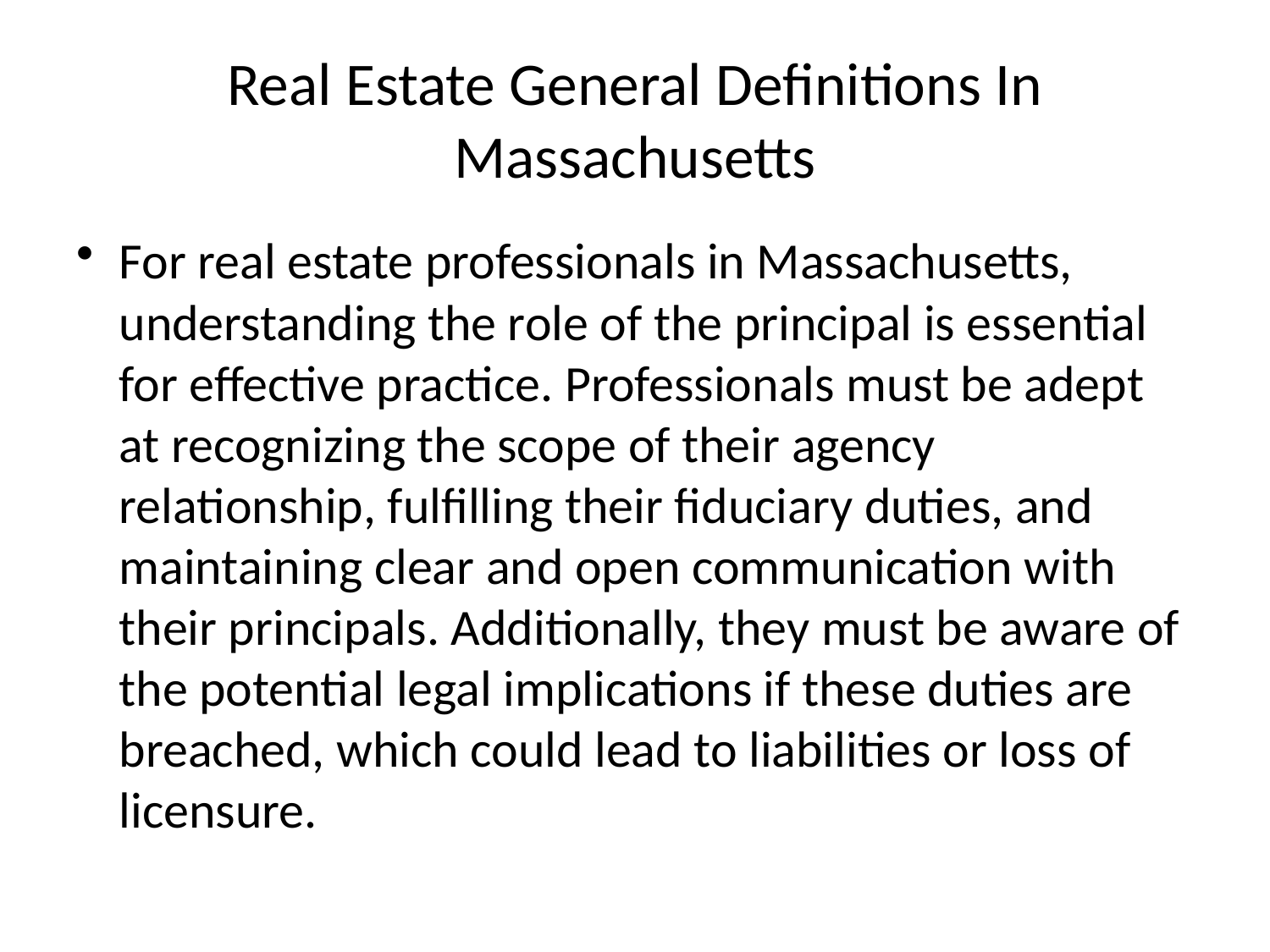

# Real Estate General Definitions In Massachusetts

For real estate professionals in Massachusetts, understanding the role of the principal is essential for effective practice. Professionals must be adept at recognizing the scope of their agency relationship, fulfilling their fiduciary duties, and maintaining clear and open communication with their principals. Additionally, they must be aware of the potential legal implications if these duties are breached, which could lead to liabilities or loss of licensure.